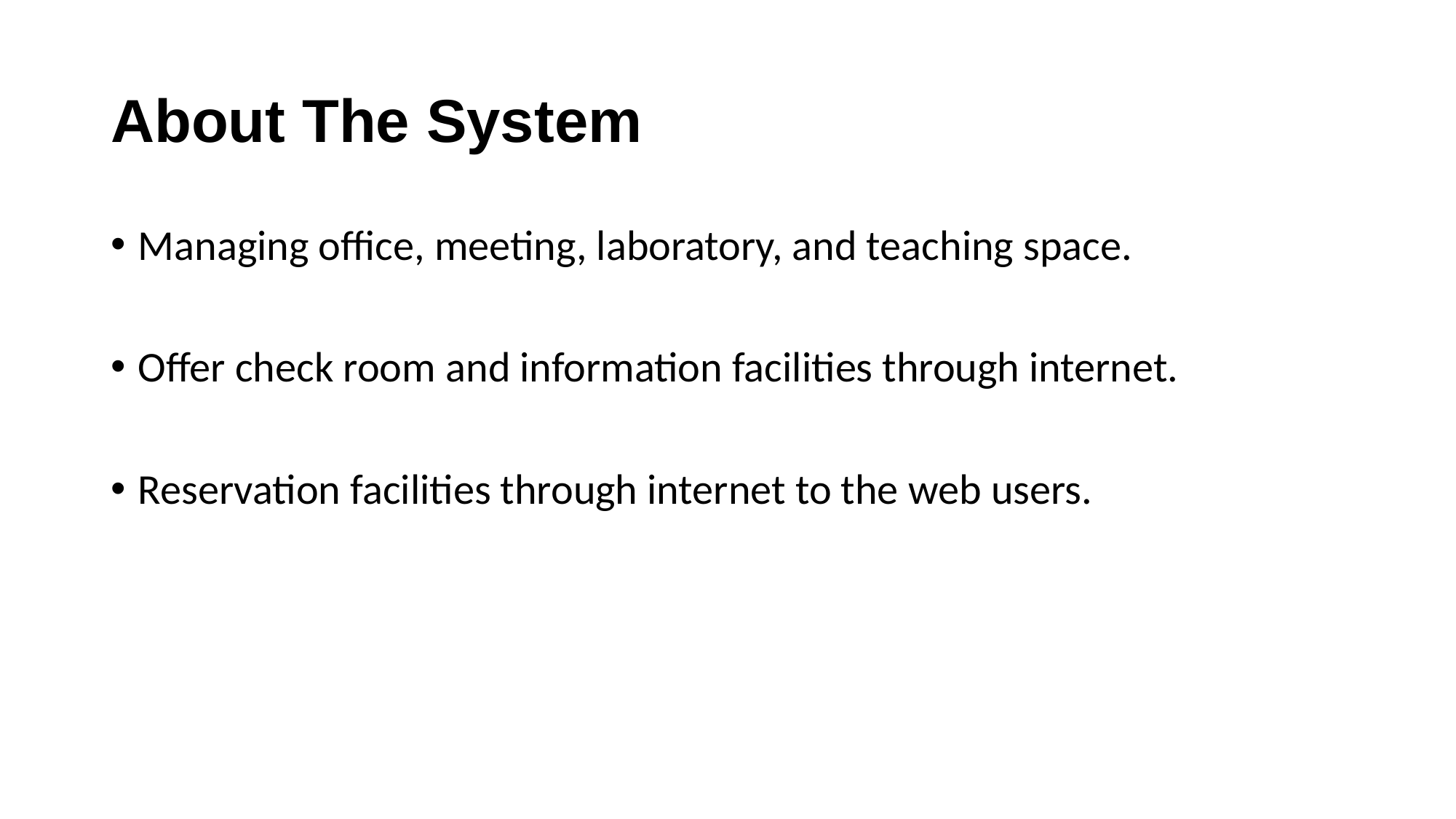

# About The System
Managing office, meeting, laboratory, and teaching space.

Offer check room and information facilities through internet.

Reservation facilities through internet to the web users.